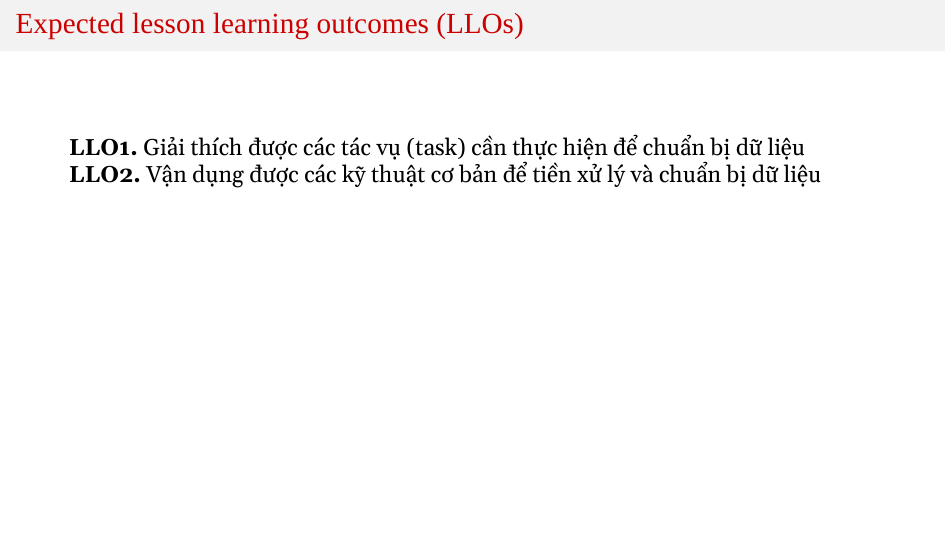

# Expected lesson learning outcomes (LLOs)
LLO1. Giải thích được các tác vụ (task) cần thực hiện để chuẩn bị dữ liệu
LLO2. Vận dụng được các kỹ thuật cơ bản để tiền xử lý và chuẩn bị dữ liệu